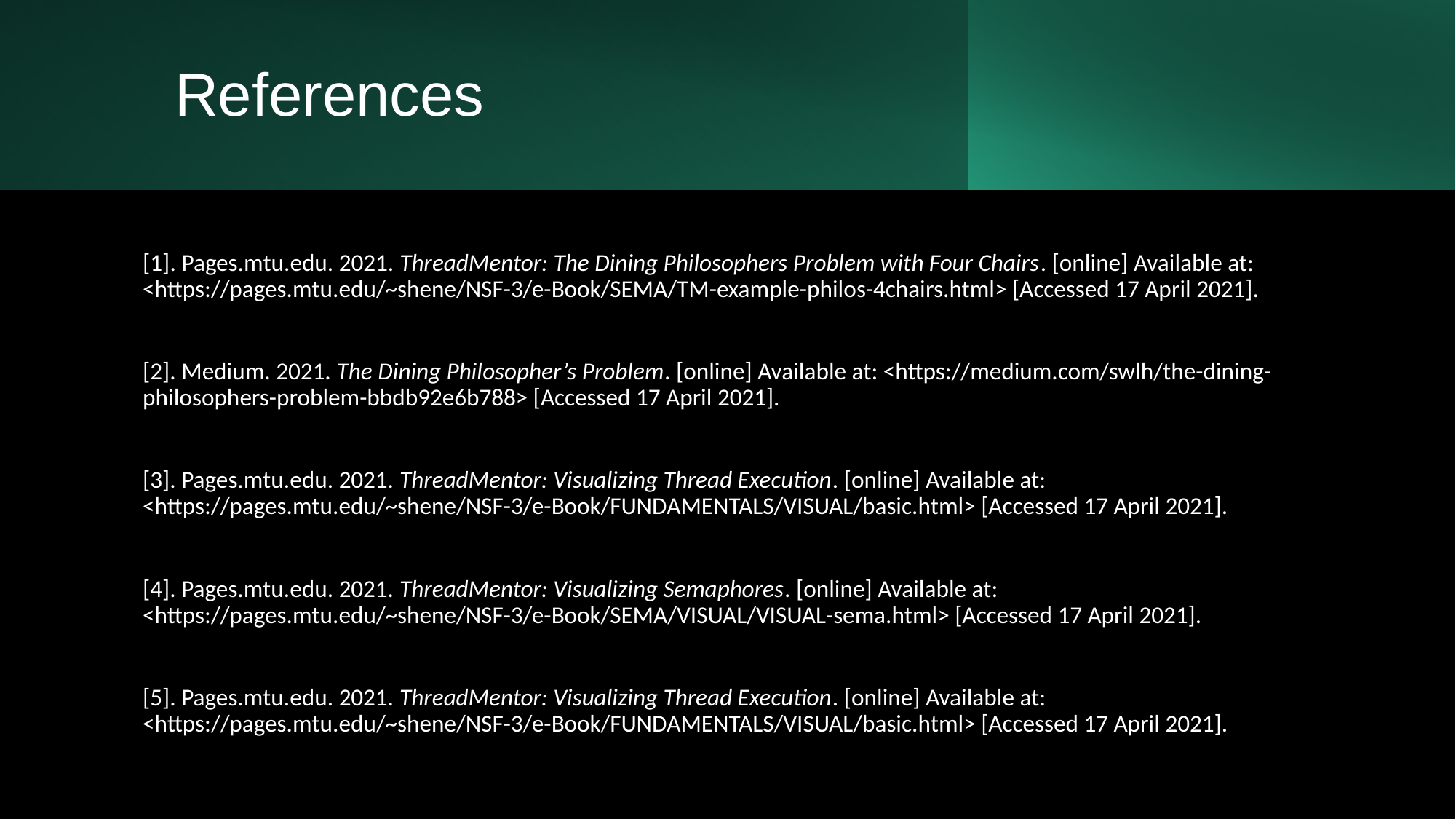

# References
[1]. Pages.mtu.edu. 2021. ThreadMentor: The Dining Philosophers Problem with Four Chairs. [online] Available at: <https://pages.mtu.edu/~shene/NSF-3/e-Book/SEMA/TM-example-philos-4chairs.html> [Accessed 17 April 2021].

[2]. Medium. 2021. The Dining Philosopher’s Problem. [online] Available at: <https://medium.com/swlh/the-dining-philosophers-problem-bbdb92e6b788> [Accessed 17 April 2021].

[3]. Pages.mtu.edu. 2021. ThreadMentor: Visualizing Thread Execution. [online] Available at: <https://pages.mtu.edu/~shene/NSF-3/e-Book/FUNDAMENTALS/VISUAL/basic.html> [Accessed 17 April 2021].

[4]. Pages.mtu.edu. 2021. ThreadMentor: Visualizing Semaphores. [online] Available at: <https://pages.mtu.edu/~shene/NSF-3/e-Book/SEMA/VISUAL/VISUAL-sema.html> [Accessed 17 April 2021].

[5]. Pages.mtu.edu. 2021. ThreadMentor: Visualizing Thread Execution. [online] Available at: <https://pages.mtu.edu/~shene/NSF-3/e-Book/FUNDAMENTALS/VISUAL/basic.html> [Accessed 17 April 2021].